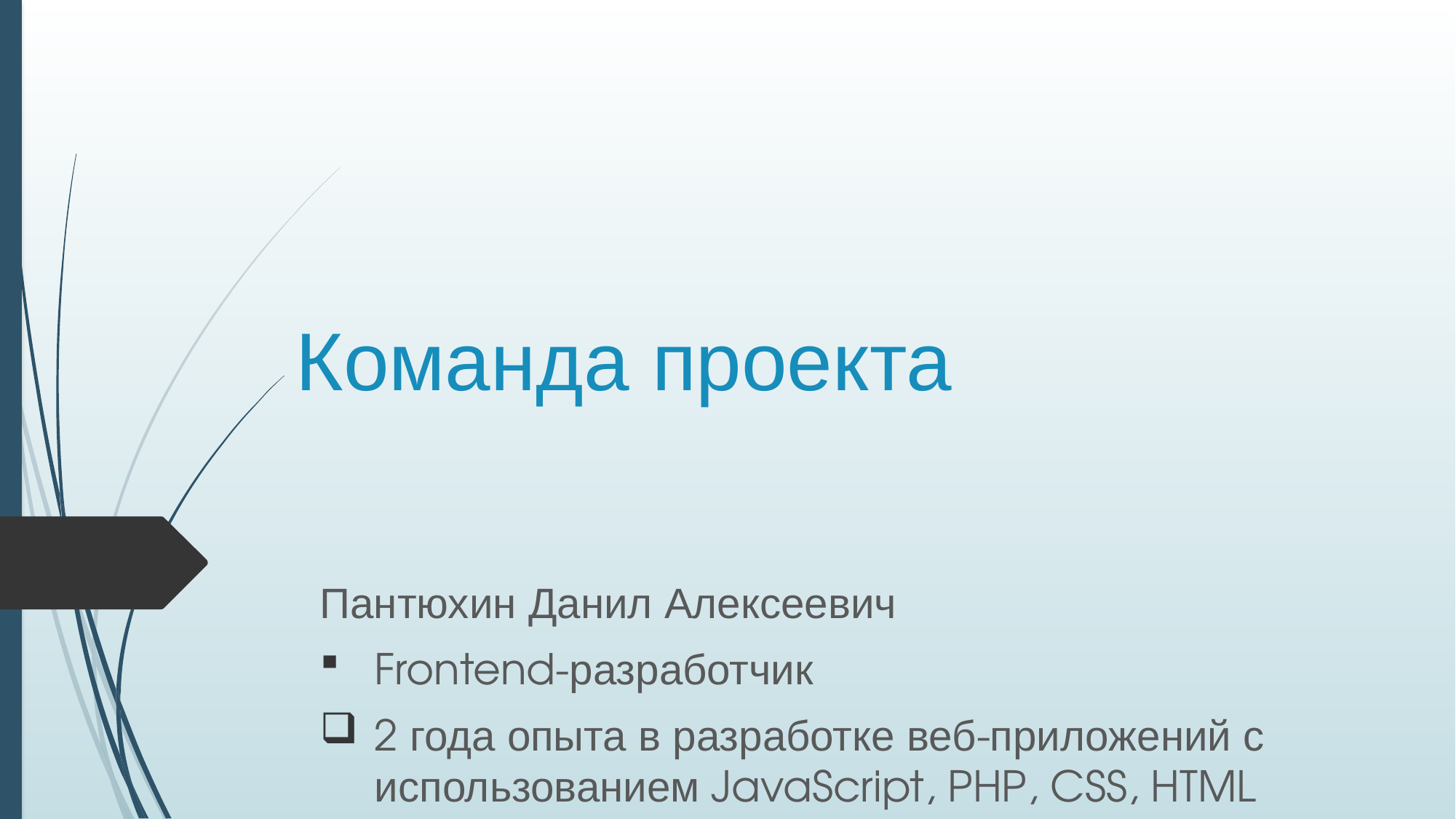

# Команда проекта
Пантюхин Данил Алексеевич
Frontend-разработчик
2 года опыта в разработке веб-приложений с использованием JavaScript, PHP, CSS, HTML